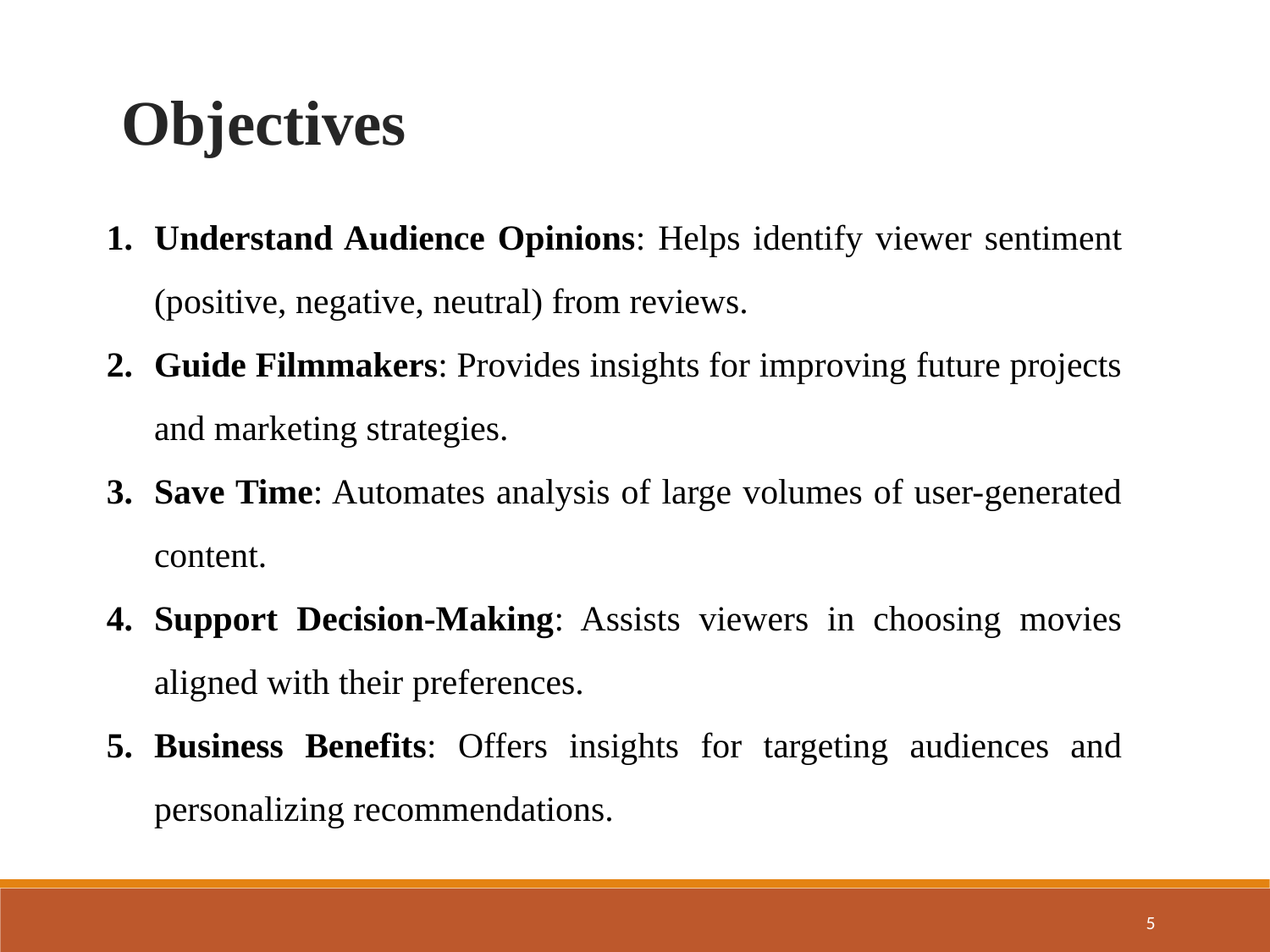

Objectives
Understand Audience Opinions: Helps identify viewer sentiment (positive, negative, neutral) from reviews.
Guide Filmmakers: Provides insights for improving future projects and marketing strategies.
Save Time: Automates analysis of large volumes of user-generated content.
Support Decision-Making: Assists viewers in choosing movies aligned with their preferences.
Business Benefits: Offers insights for targeting audiences and personalizing recommendations.
5